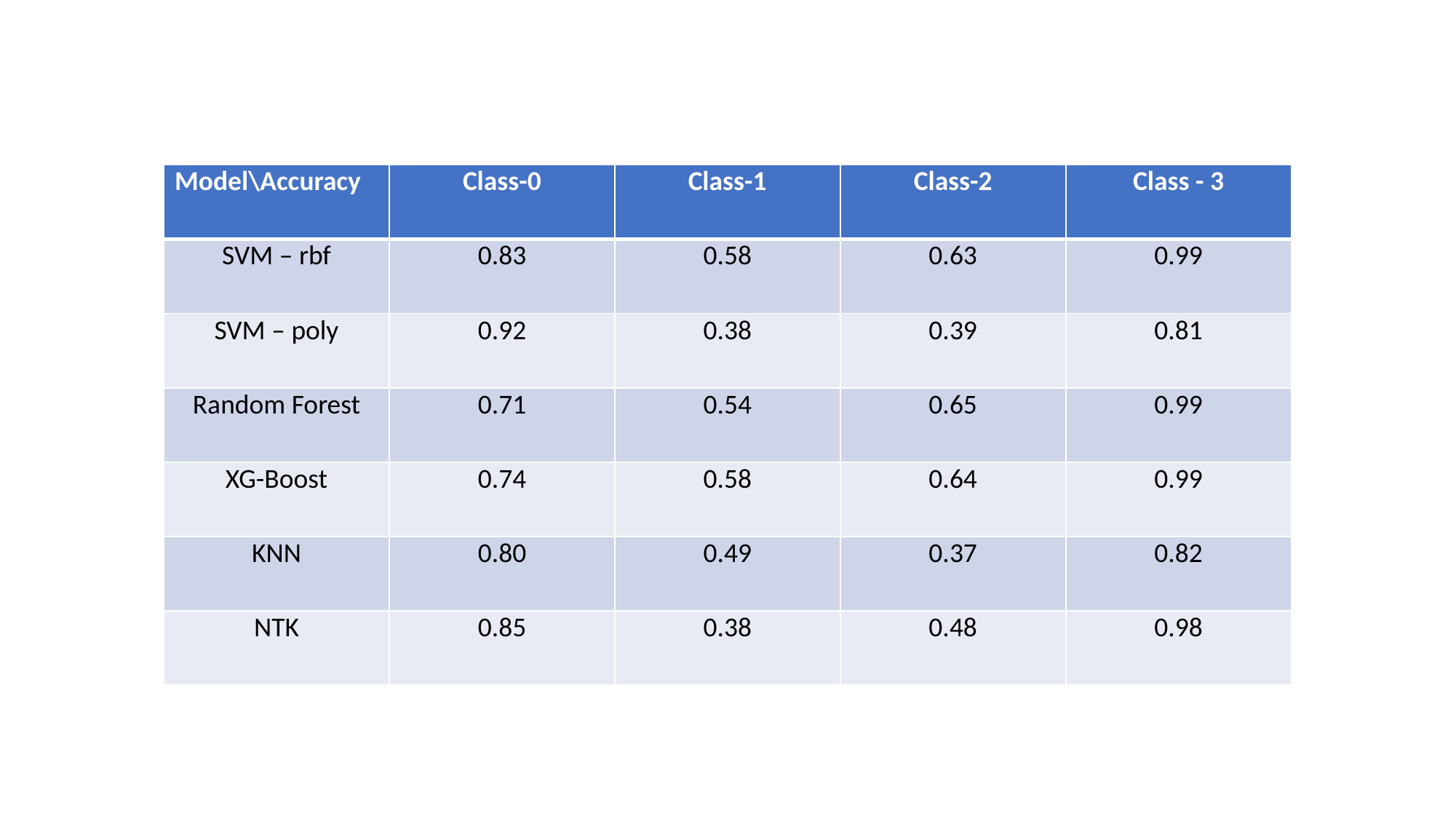

| Model\Accuracy | Class-0 | Class-1 | Class-2 | Class - 3 |
| --- | --- | --- | --- | --- |
| SVM – rbf | 0.83 | 0.58 | 0.63 | 0.99 |
| SVM – poly | 0.92 | 0.38 | 0.39 | 0.81 |
| Random Forest | 0.71 | 0.54 | 0.65 | 0.99 |
| XG-Boost | 0.74 | 0.58 | 0.64 | 0.99 |
| KNN | 0.80 | 0.49 | 0.37 | 0.82 |
| NTK | 0.85 | 0.38 | 0.48 | 0.98 |